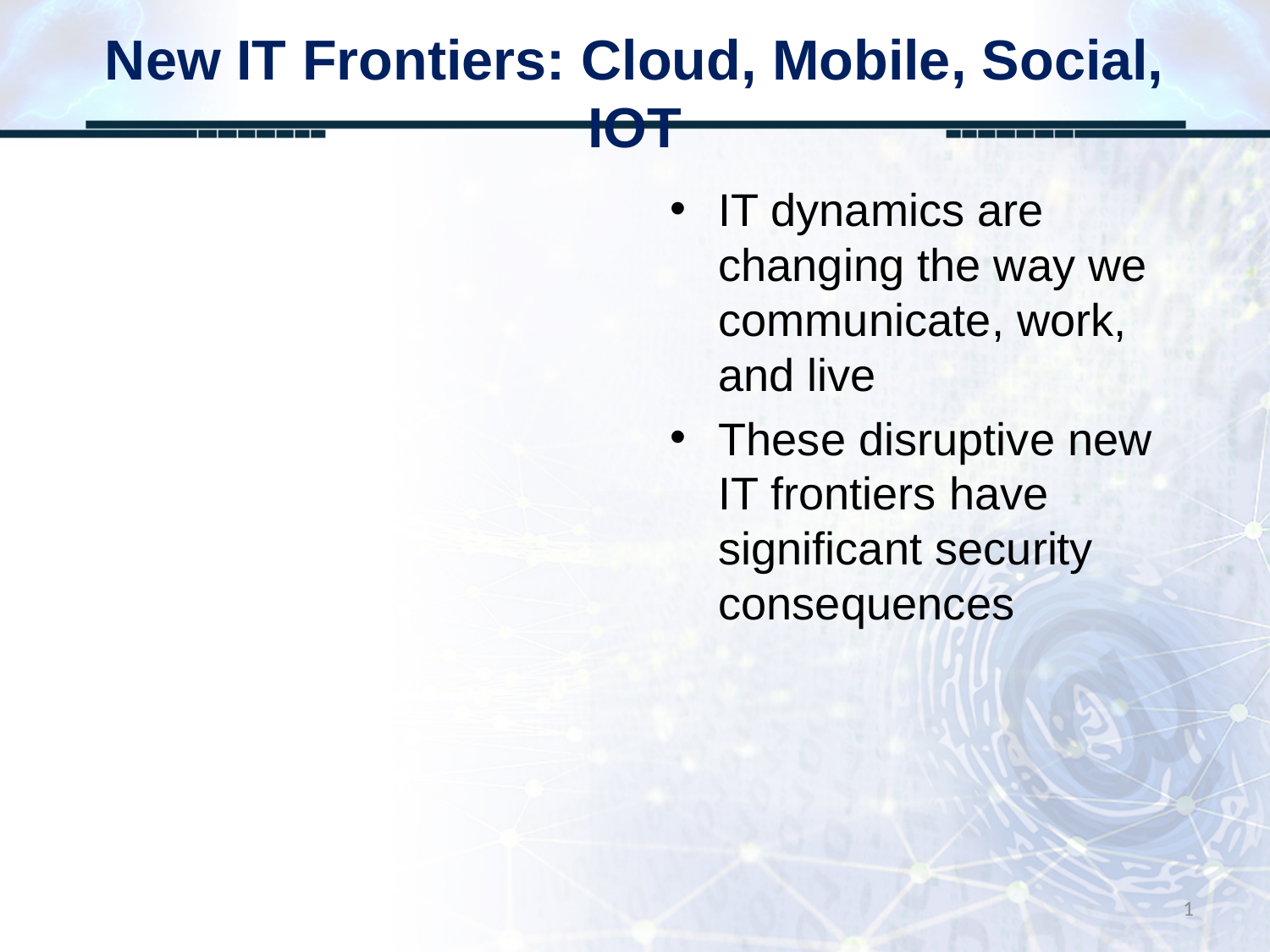

# New IT Frontiers: Cloud, Mobile, Social, IOT
IT dynamics are changing the way we communicate, work, and live
These disruptive new IT frontiers have significant security consequences
1